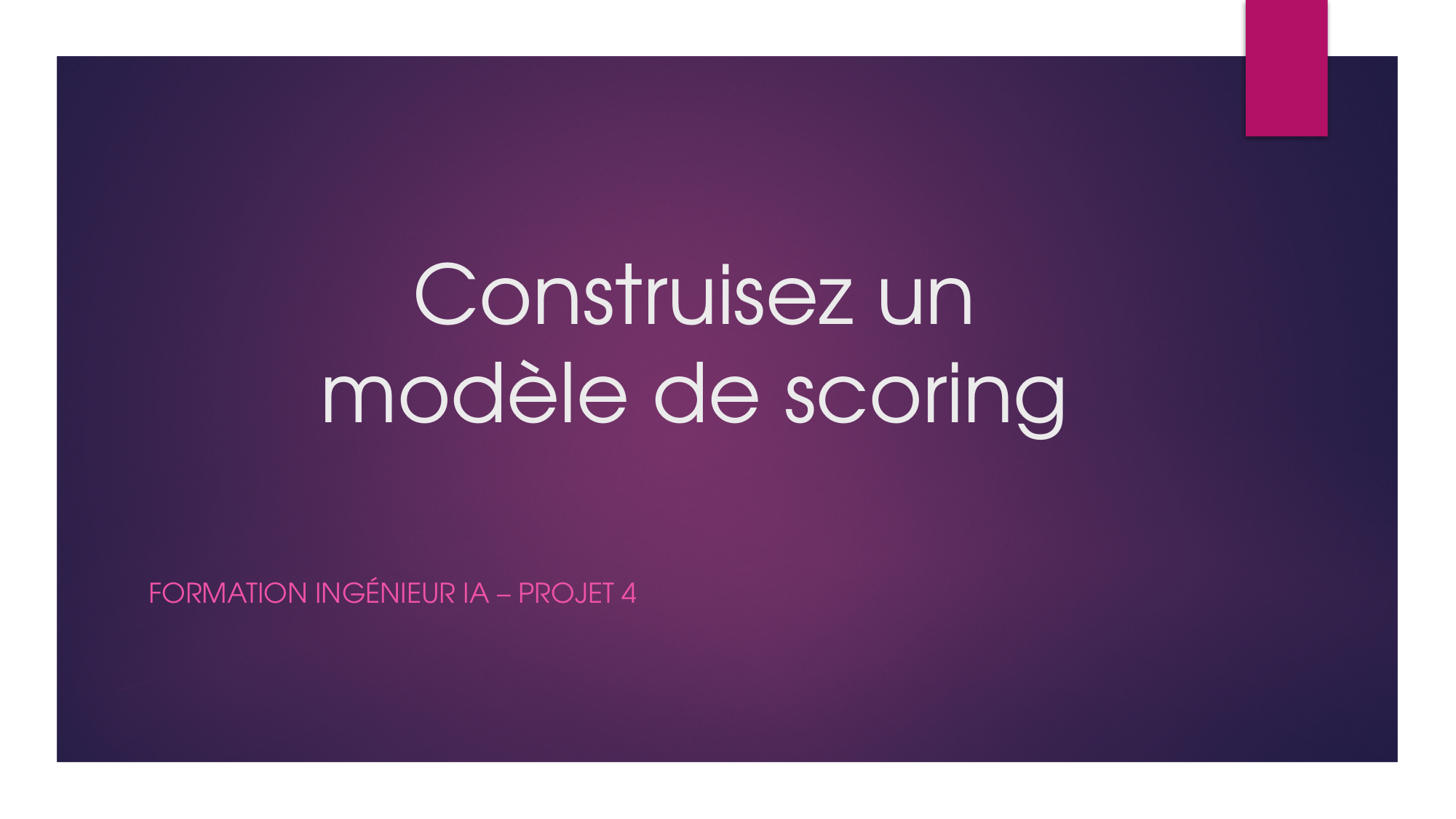

# Construisez un modèle de scoring
Formation Ingénieur IA – Projet 4